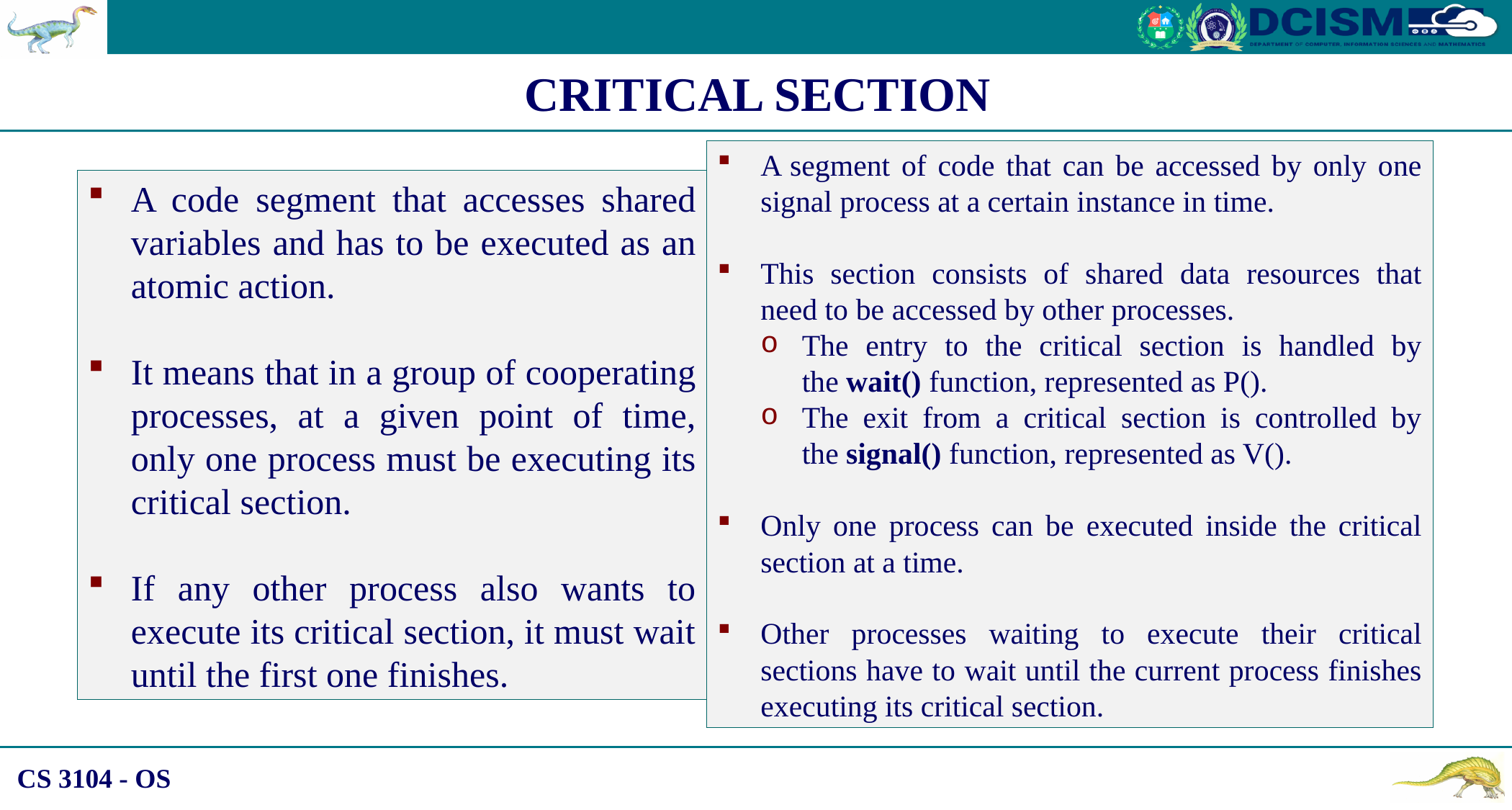

CRITICAL SECTION
A segment of code that can be accessed by only one signal process at a certain instance in time.

This section consists of shared data resources that need to be accessed by other processes.
The entry to the critical section is handled by the wait() function, represented as P().
The exit from a critical section is controlled by the signal() function, represented as V().

Only one process can be executed inside the critical section at a time.

Other processes waiting to execute their critical sections have to wait until the current process finishes executing its critical section.
A code segment that accesses shared variables and has to be executed as an atomic action.

It means that in a group of cooperating processes, at a given point of time, only one process must be executing its critical section.

If any other process also wants to execute its critical section, it must wait until the first one finishes.